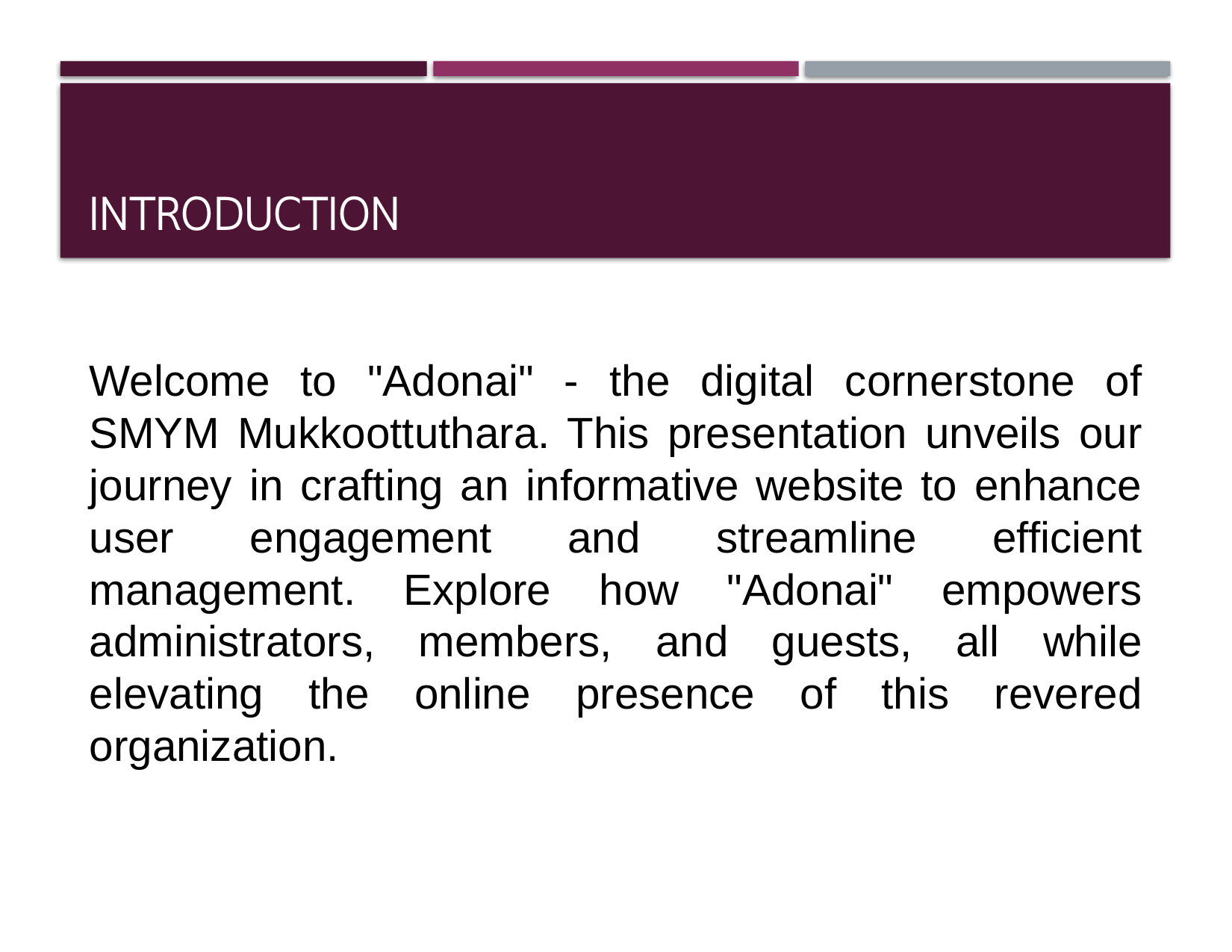

# INTRODUCTION
Welcome to "Adonai" - the digital cornerstone of SMYM Mukkoottuthara. This presentation unveils our journey in crafting an informative website to enhance user engagement and streamline efficient management. Explore how "Adonai" empowers administrators, members, and guests, all while elevating the online presence of this revered organization.